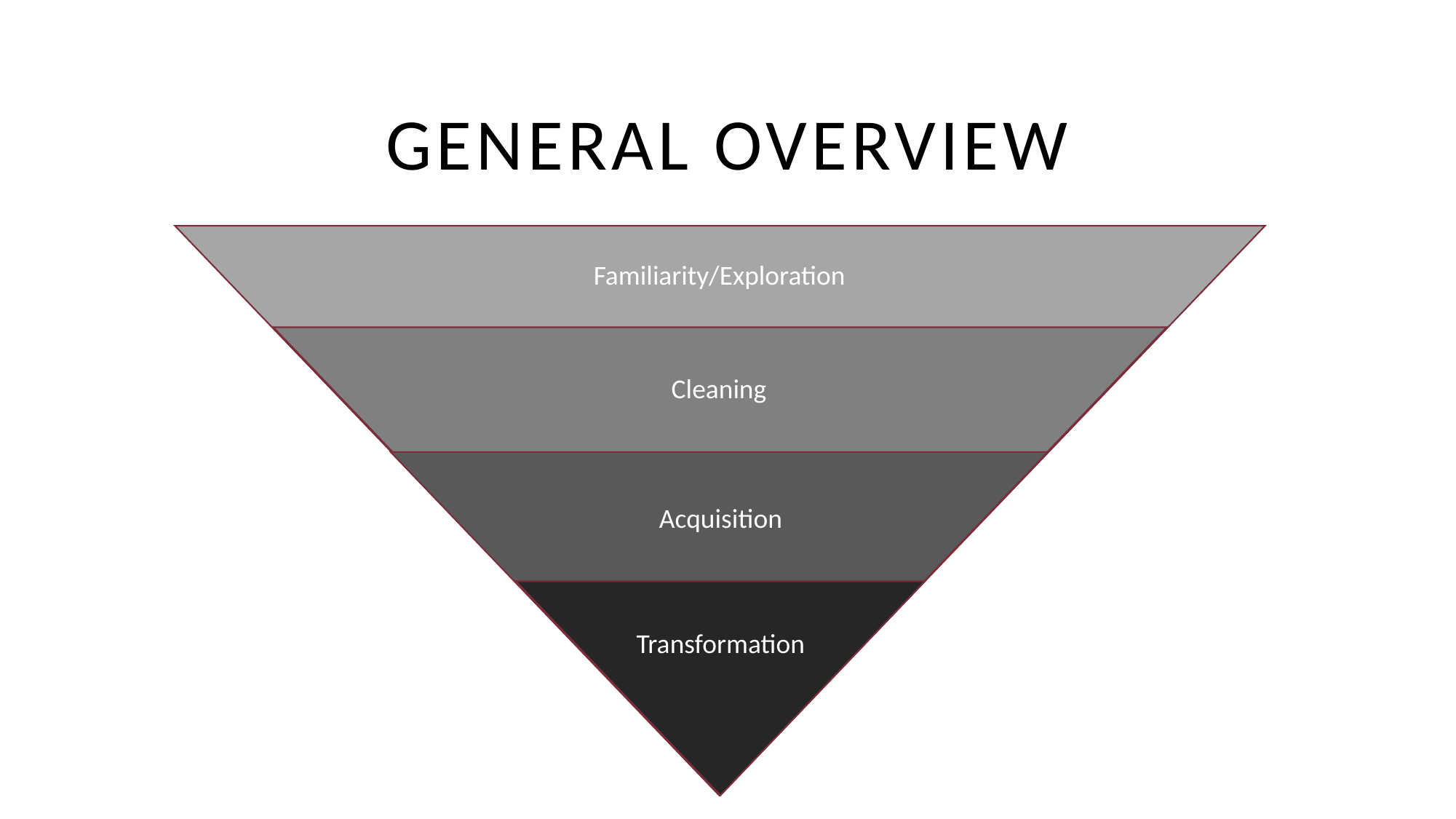

# General overview

Familiarity/Exploration

Cleaning

Acquisition

Transformation